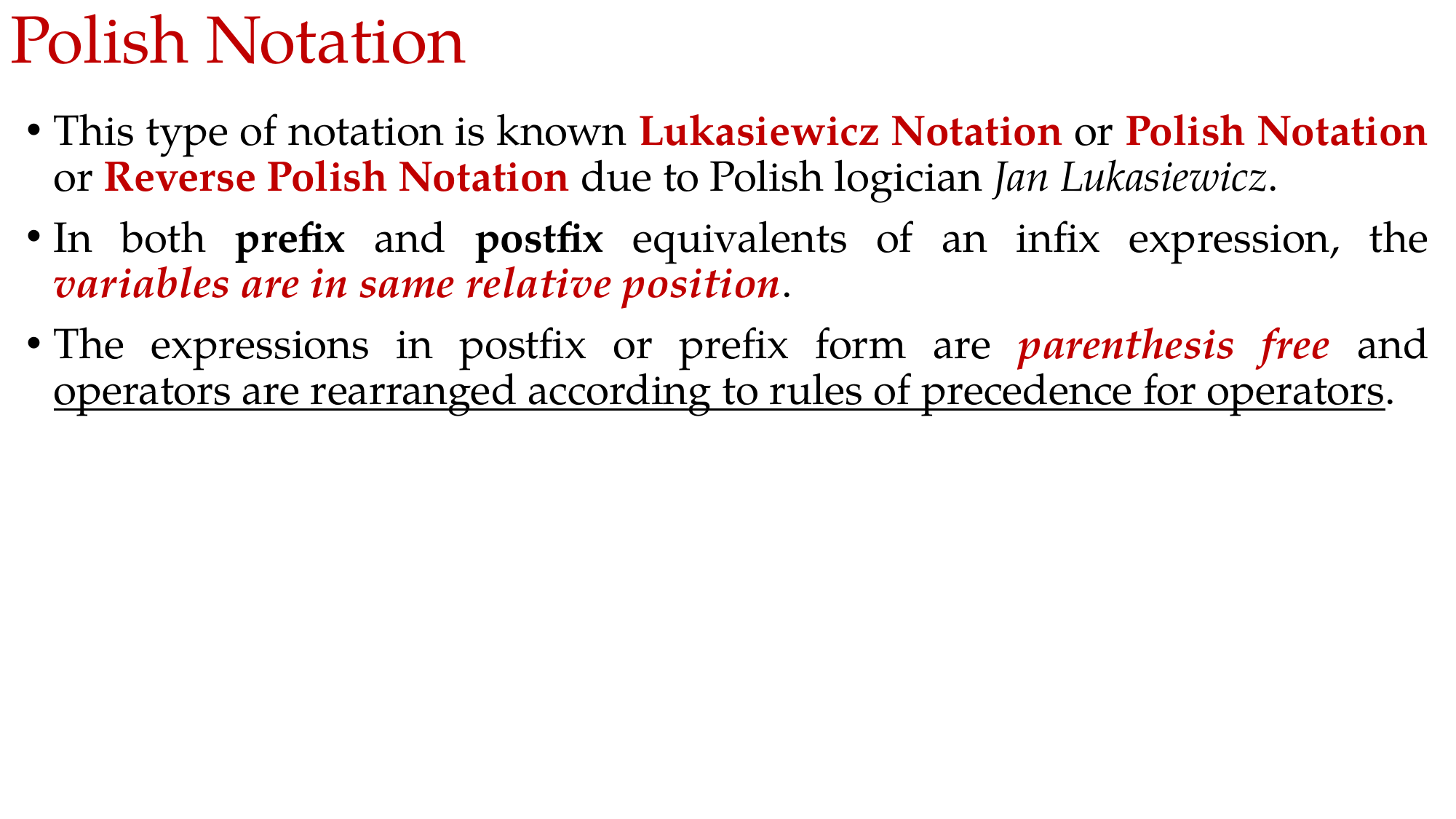

Polish Notation
This type of notation is known Lukasiewicz Notation or Polish Notation or Reverse Polish Notation due to Polish logician Jan Lukasiewicz.
In both prefix and postfix equivalents of an infix expression, the variables are in same relative position.
The expressions in postfix or prefix form are parenthesis free and operators are rearranged according to rules of precedence for operators.